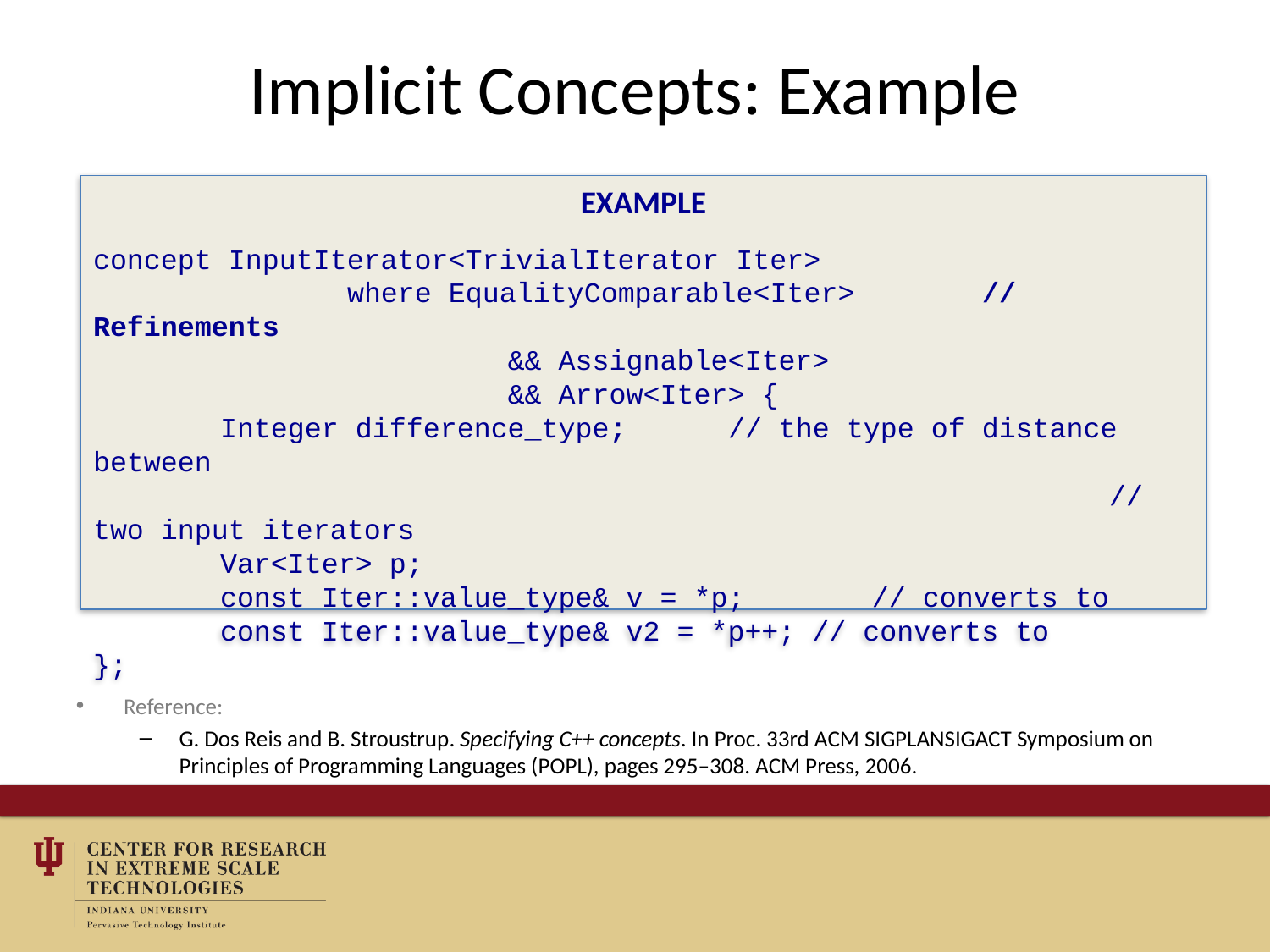

# Implicit Concepts: Example

Reference:
G. Dos Reis and B. Stroustrup. Specifying C++ concepts. In Proc. 33rd ACM SIGPLANSIGACT Symposium on Principles of Programming Languages (POPL), pages 295–308. ACM Press, 2006.
Example

concept InputIterator<TrivialIterator Iter>
		where EqualityComparable<Iter>	// Refinements
			  && Assignable<Iter>
			  && Arrow<Iter> {
	Integer difference_type; 	// the type of distance between
								// two input iterators
	Var<Iter> p;
	const Iter::value_type& v = *p; 	 // converts to
	const Iter::value_type& v2 = *p++; // converts to
};